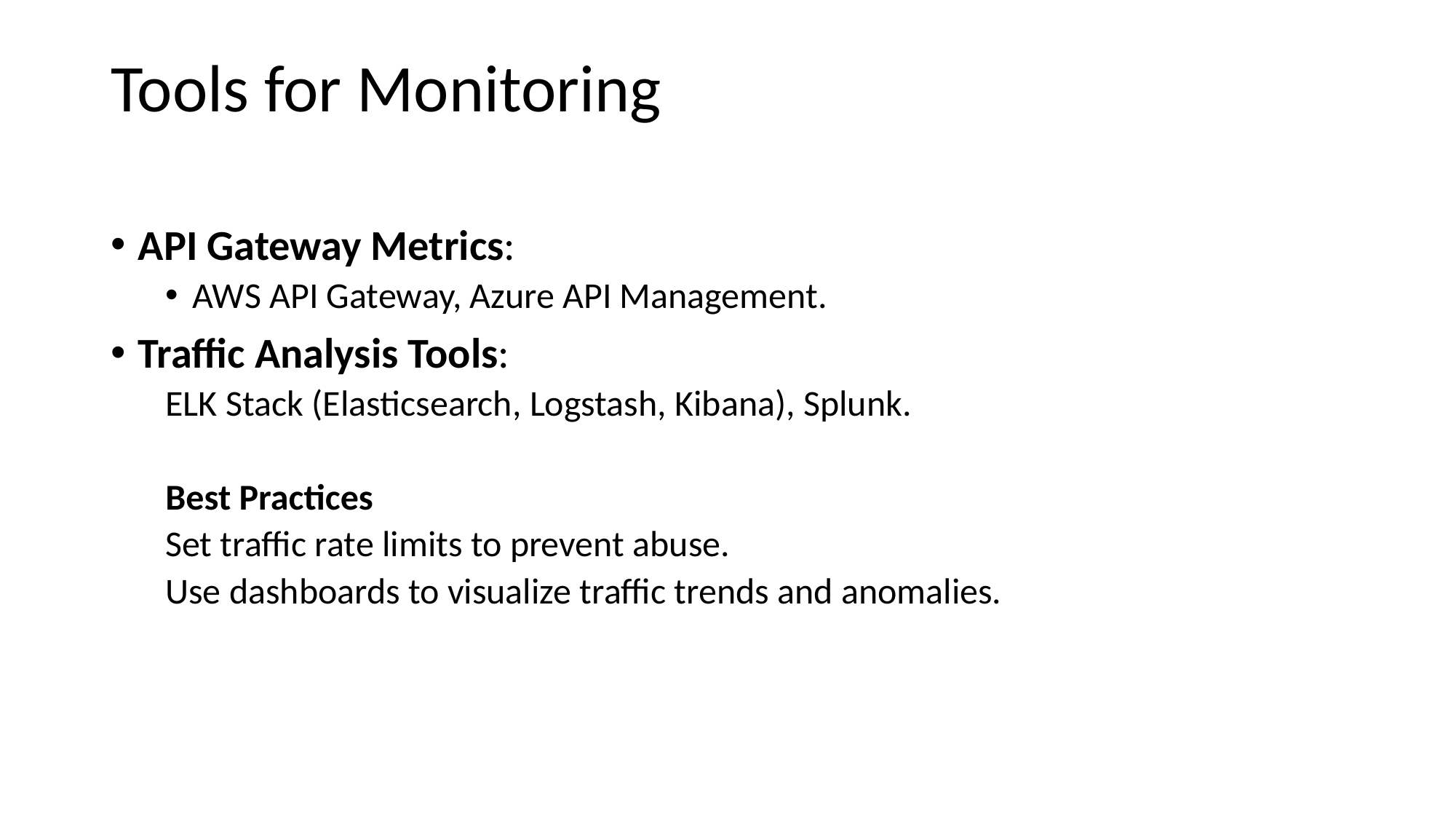

# Tools for Monitoring
API Gateway Metrics:
AWS API Gateway, Azure API Management.
Traffic Analysis Tools:
ELK Stack (Elasticsearch, Logstash, Kibana), Splunk.

Best Practices
Set traffic rate limits to prevent abuse.
Use dashboards to visualize traffic trends and anomalies.